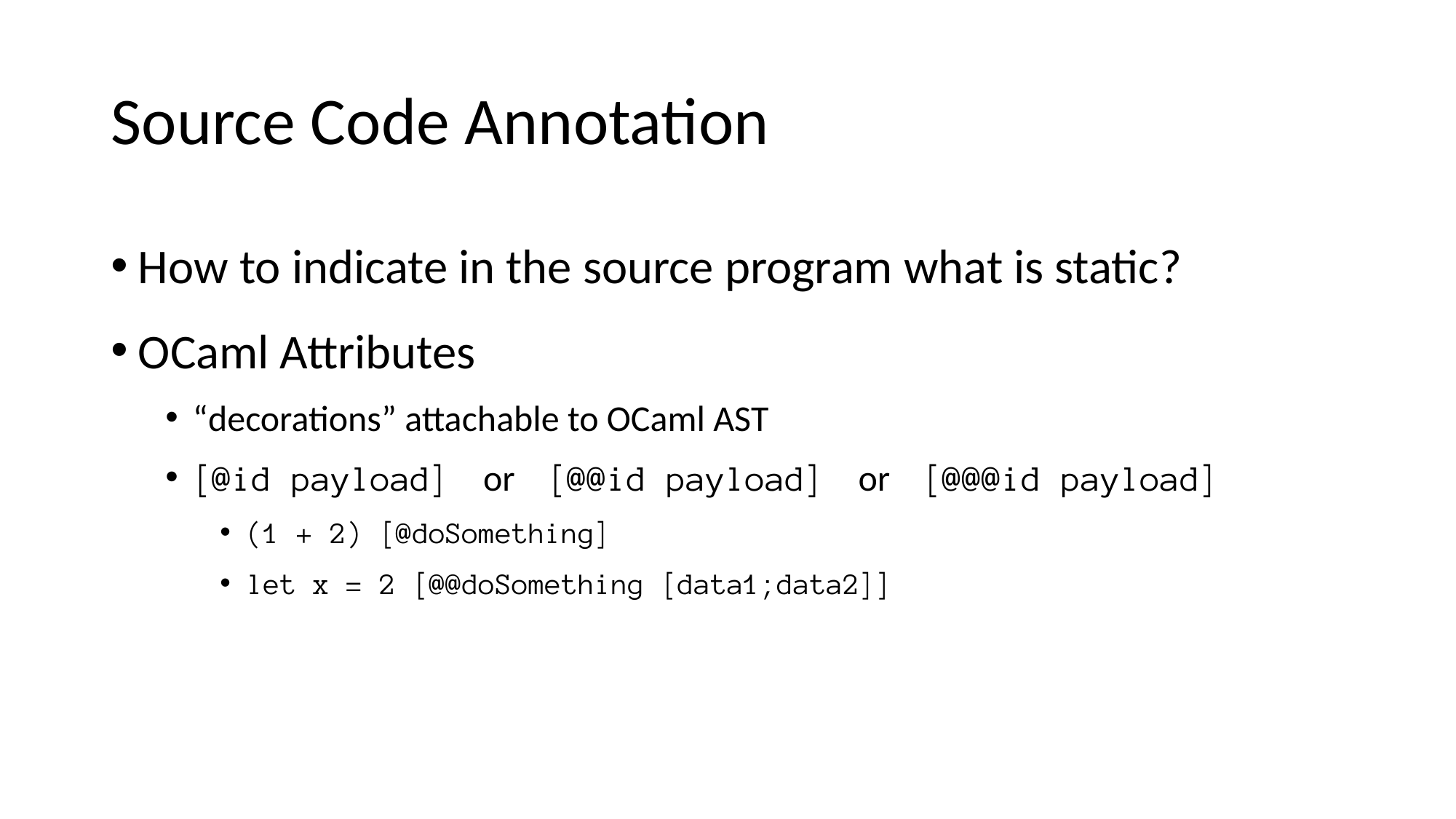

# Source Code Annotation
How to indicate in the source program what is static?
OCaml Attributes
“decorations” attachable to OCaml AST
[@id payload]    or    [@@id payload]    or    [@@@id payload]
(1 + 2) [@doSomething]
let x = 2 [@@doSomething [data1;data2]]